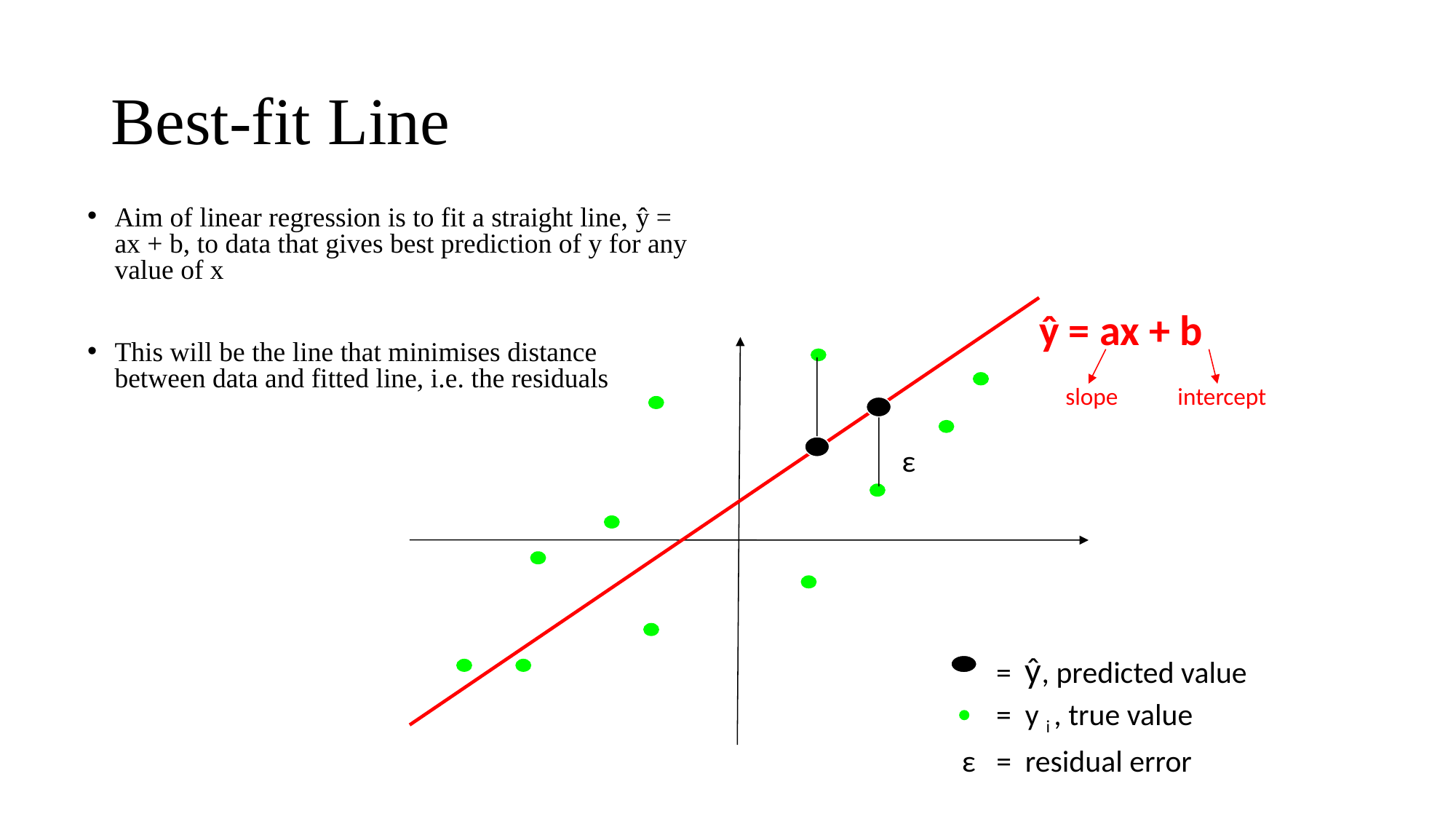

# Best-fit Line
Aim of linear regression is to fit a straight line, ŷ = ax + b, to data that gives best prediction of y for any value of x

This will be the line that minimises distance between data and fitted line, i.e. the residuals

ŷ = ax + b

slope

ε

=  y i , true value

ε   =  residual error

intercept
=  ŷ, predicted value